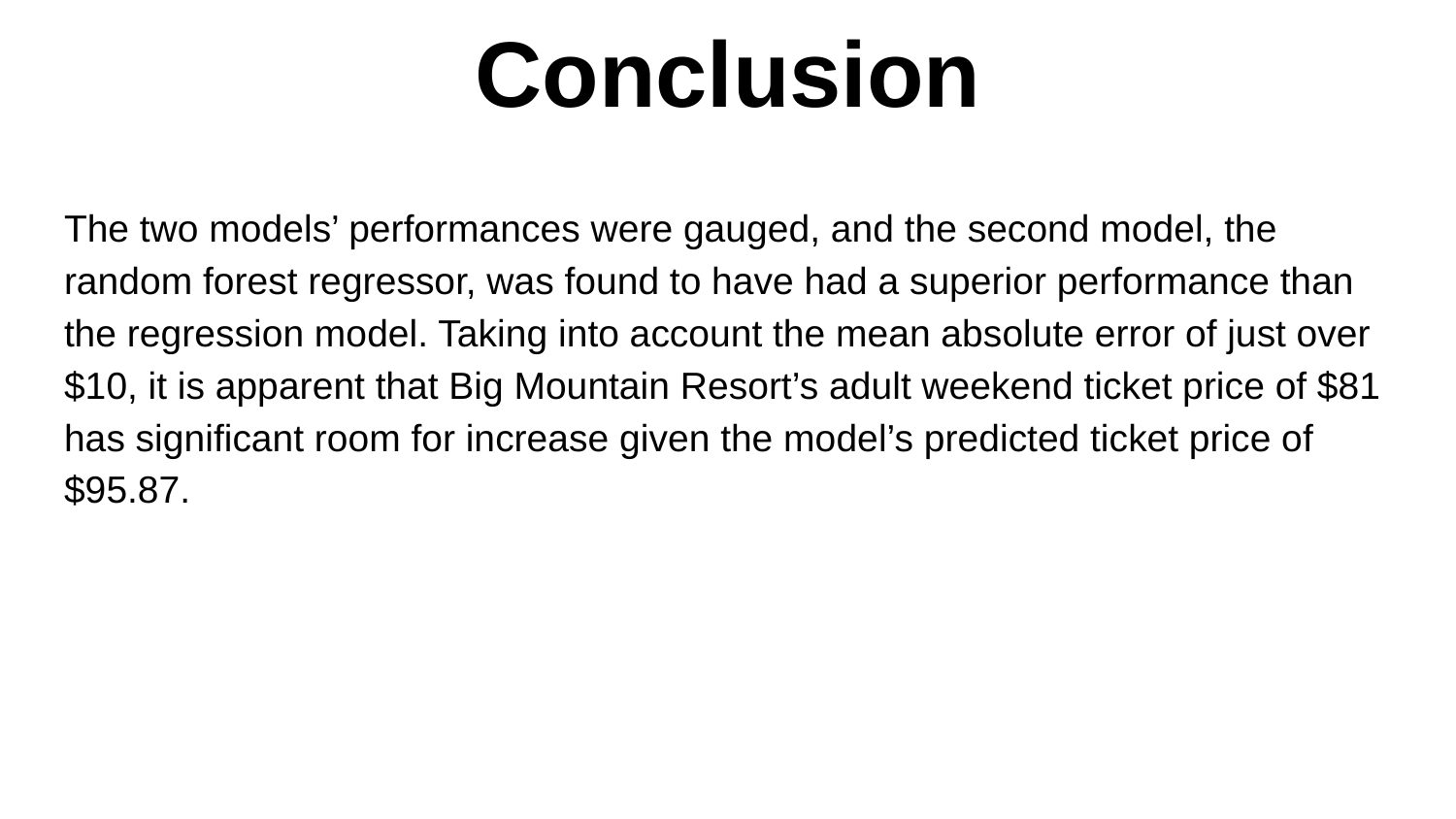

# Conclusion
The two models’ performances were gauged, and the second model, the random forest regressor, was found to have had a superior performance than the regression model. Taking into account the mean absolute error of just over $10, it is apparent that Big Mountain Resort’s adult weekend ticket price of $81 has significant room for increase given the model’s predicted ticket price of $95.87.